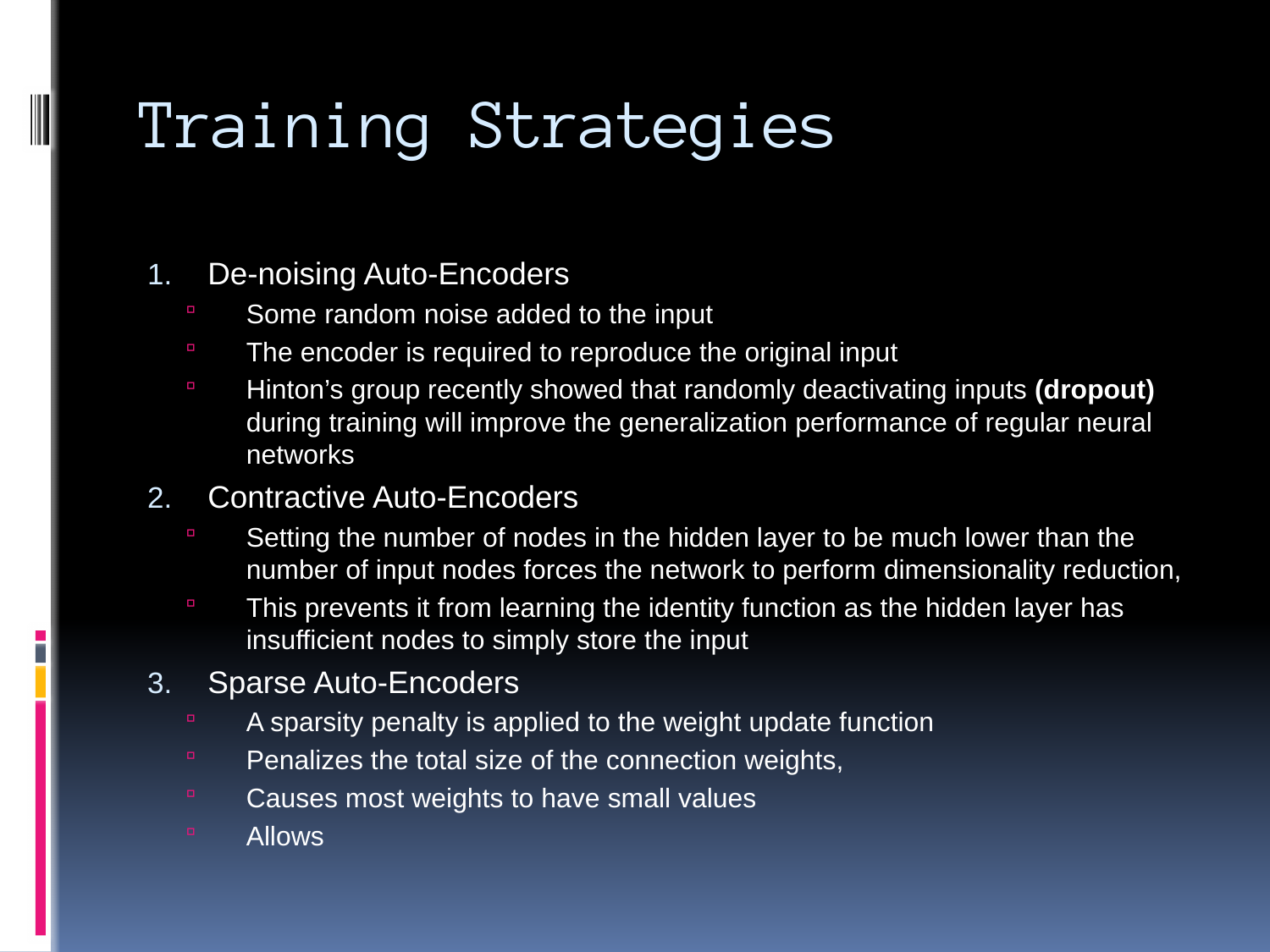

# Training Strategies
De-noising Auto-Encoders
Some random noise added to the input
The encoder is required to reproduce the original input
Hinton’s group recently showed that randomly deactivating inputs (dropout) during training will improve the generalization performance of regular neural networks
Contractive Auto-Encoders
Setting the number of nodes in the hidden layer to be much lower than the number of input nodes forces the network to perform dimensionality reduction,
This prevents it from learning the identity function as the hidden layer has insufficient nodes to simply store the input
Sparse Auto-Encoders
A sparsity penalty is applied to the weight update function
Penalizes the total size of the connection weights,
Causes most weights to have small values
Allows